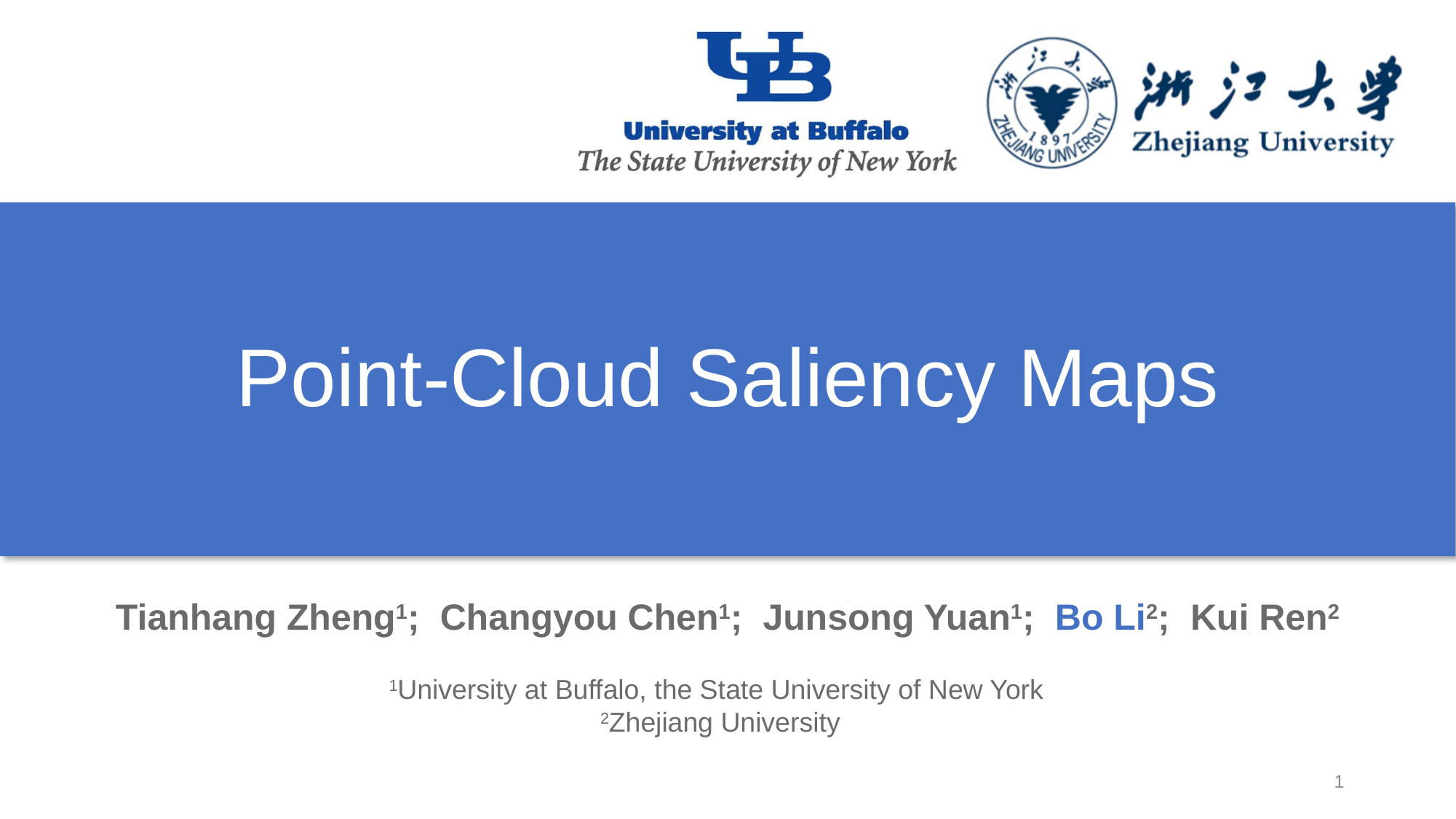

# Point-Cloud Saliency Maps

Tianhang Zheng1;  Changyou Chen1;  Junsong Yuan1;  Bo Li2;  Kui Ren2
1University at Buffalo, the State University of New York
2Zhejiang University
1